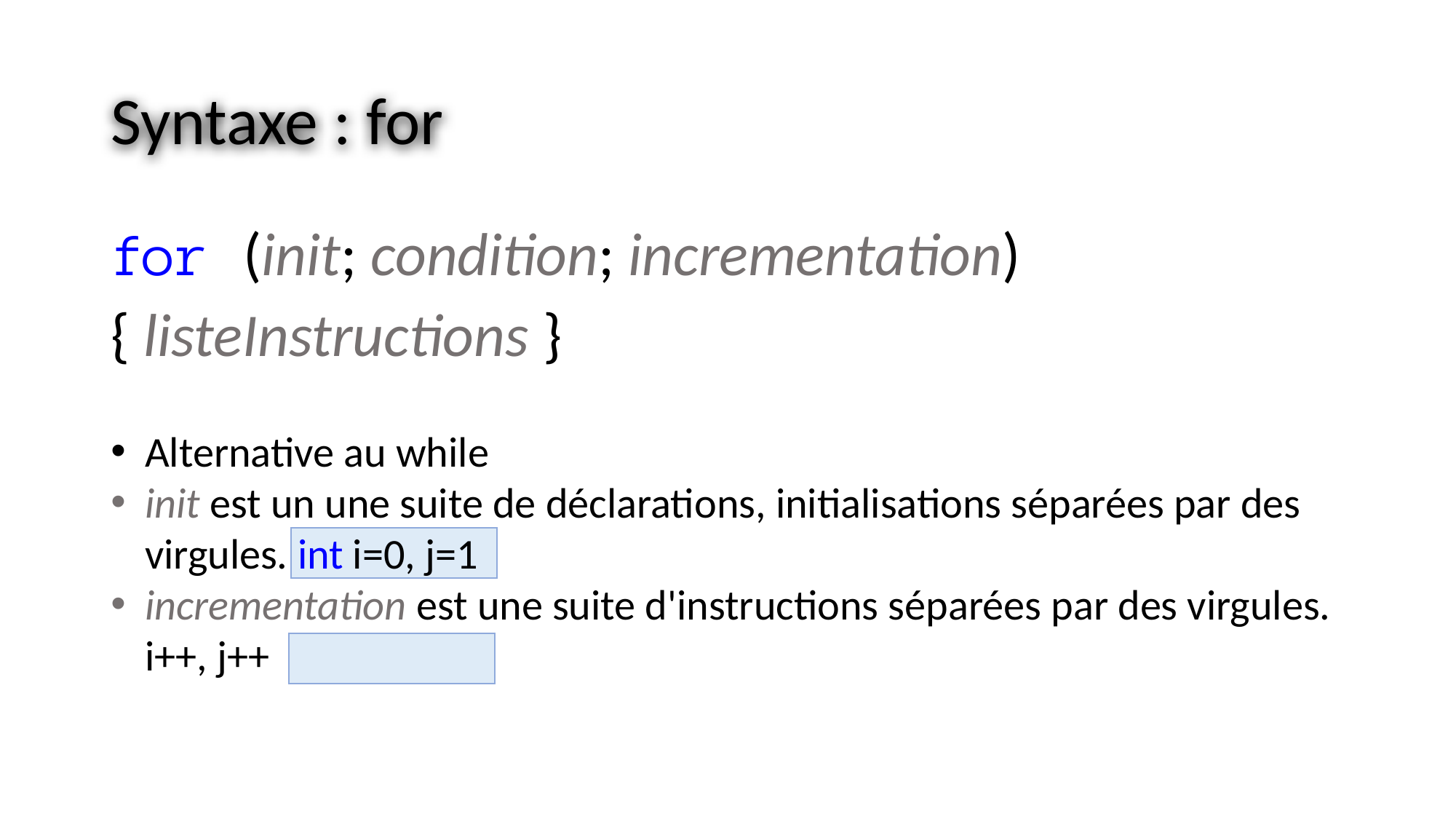

# Syntaxe : for
for (init; condition; incrementation)
{ listeInstructions }
Alternative au while
init est un une suite de déclarations, initialisations séparées par des virgules. int i=0, j=1
incrementation est une suite d'instructions séparées par des virgules. i++, j++